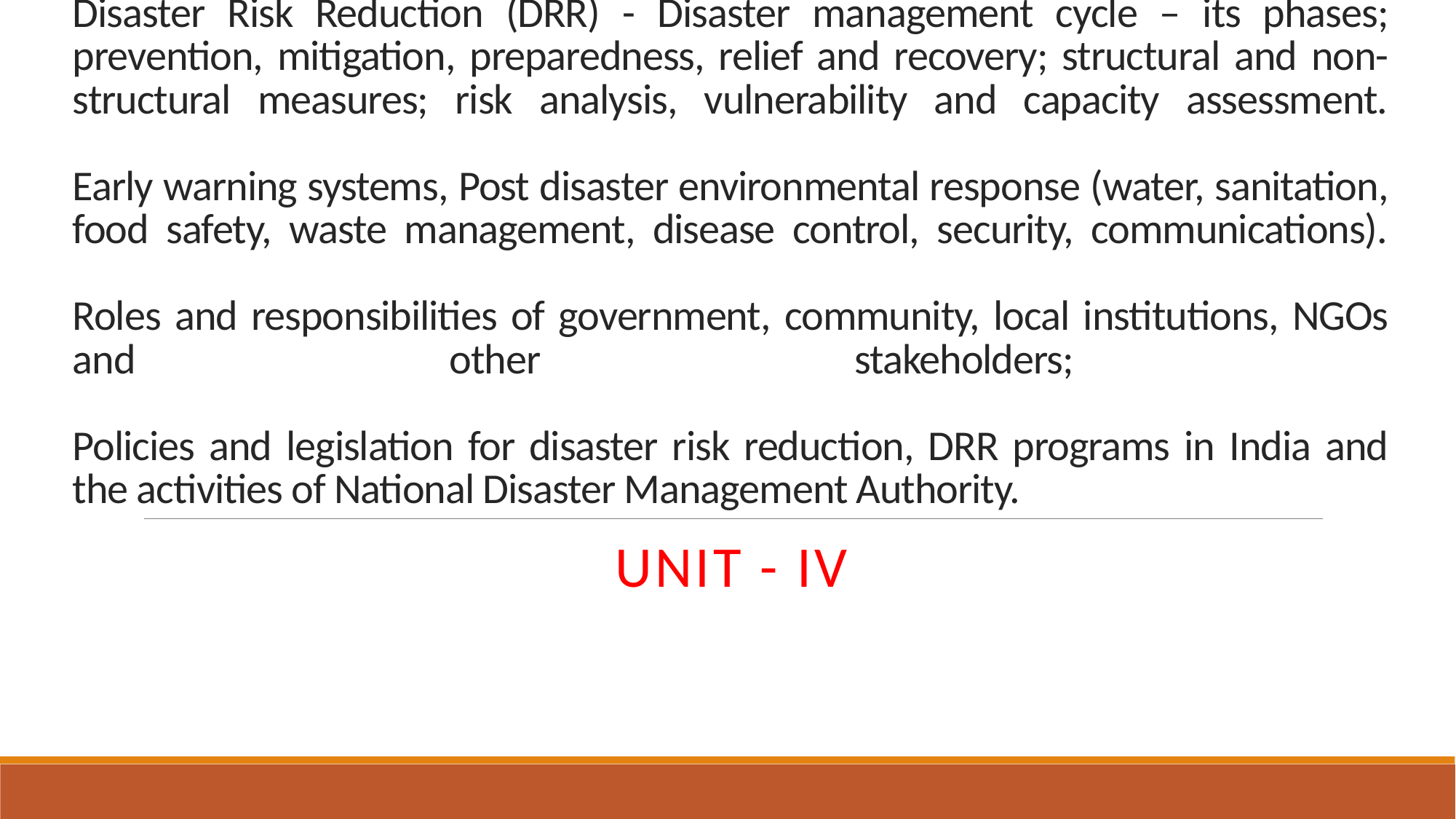

# Disaster Risk Reduction (DRR) - Disaster management cycle – its phases; prevention, mitigation, preparedness, relief and recovery; structural and non-structural measures; risk analysis, vulnerability and capacity assessment. Early warning systems, Post disaster environmental response (water, sanitation, food safety, waste management, disease control, security, communications). Roles and responsibilities of government, community, local institutions, NGOs and other stakeholders; Policies and legislation for disaster risk reduction, DRR programs in India and the activities of National Disaster Management Authority.
UNIT - IV